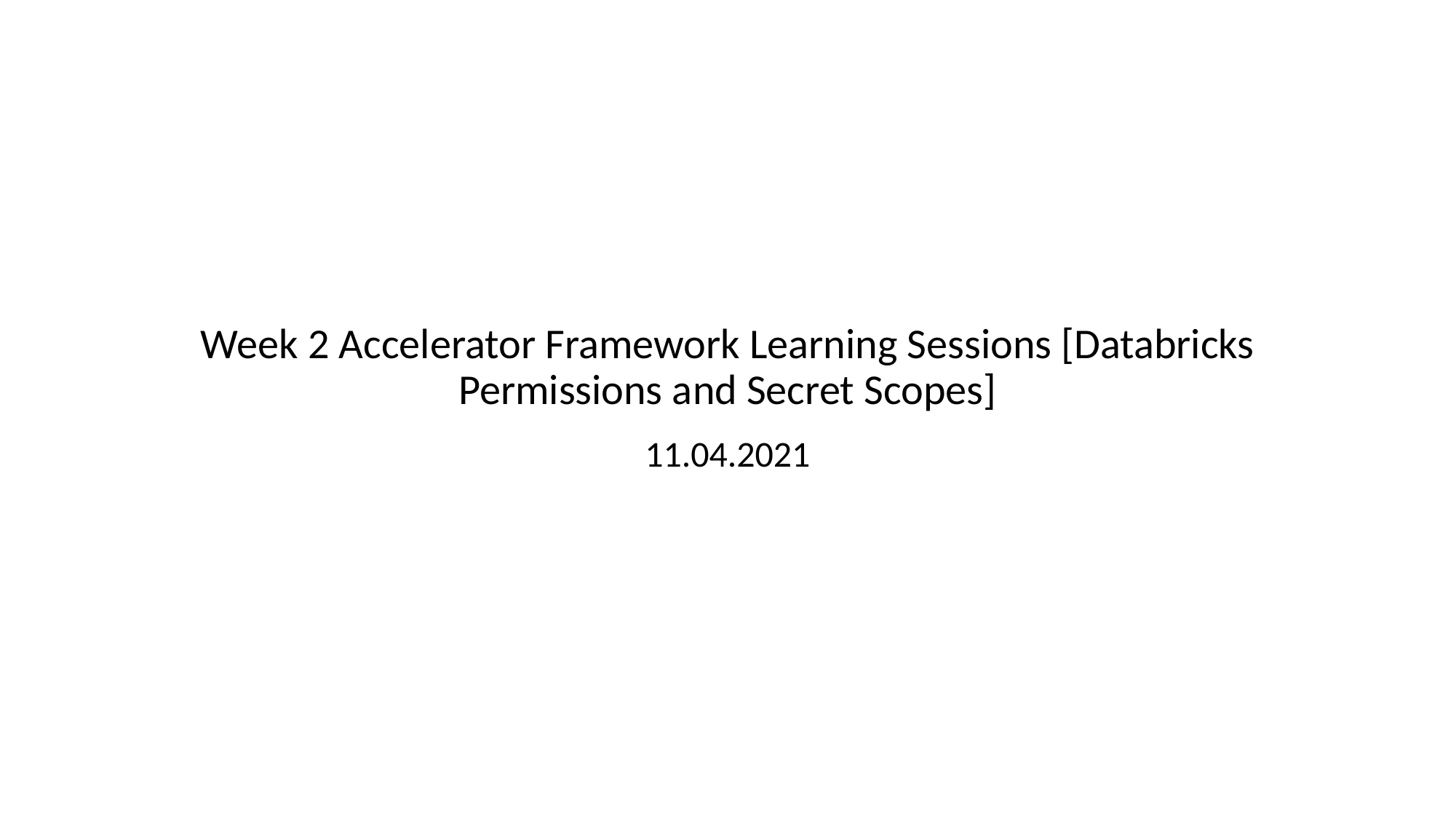

# Week 2 Accelerator Framework Learning Sessions [Databricks Permissions and Secret Scopes]
11.04.2021